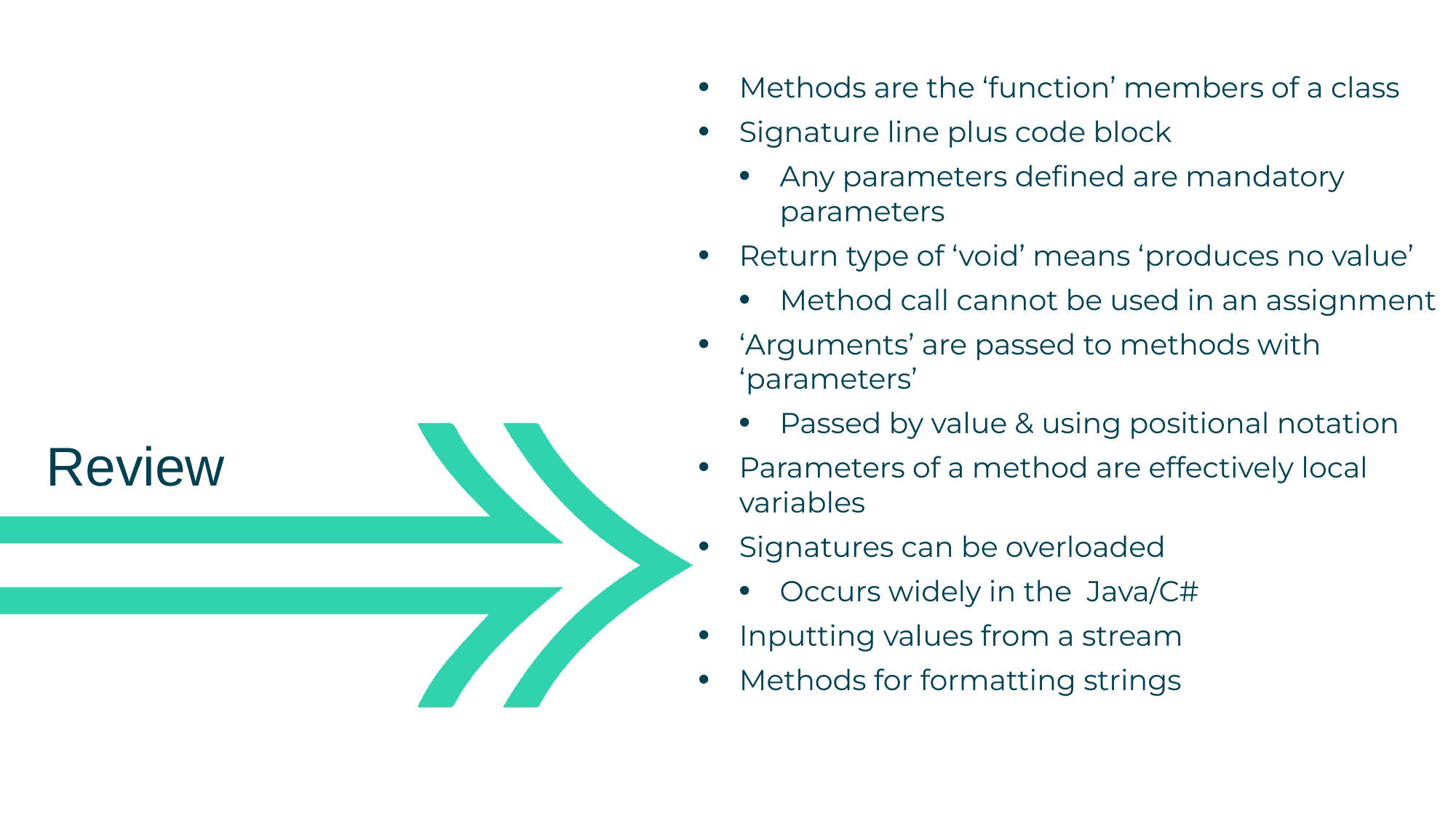

Methods are the ‘function’ members of a class
Signature line plus code block
Any parameters defined are mandatory parameters
Return type of ‘void’ means ‘produces no value’
Method call cannot be used in an assignment
‘Arguments’ are passed to methods with ‘parameters’
Passed by value & using positional notation
Parameters of a method are effectively local variables
Signatures can be overloaded
Occurs widely in the  Java/C#
Inputting values from a stream
Methods for formatting strings

Review